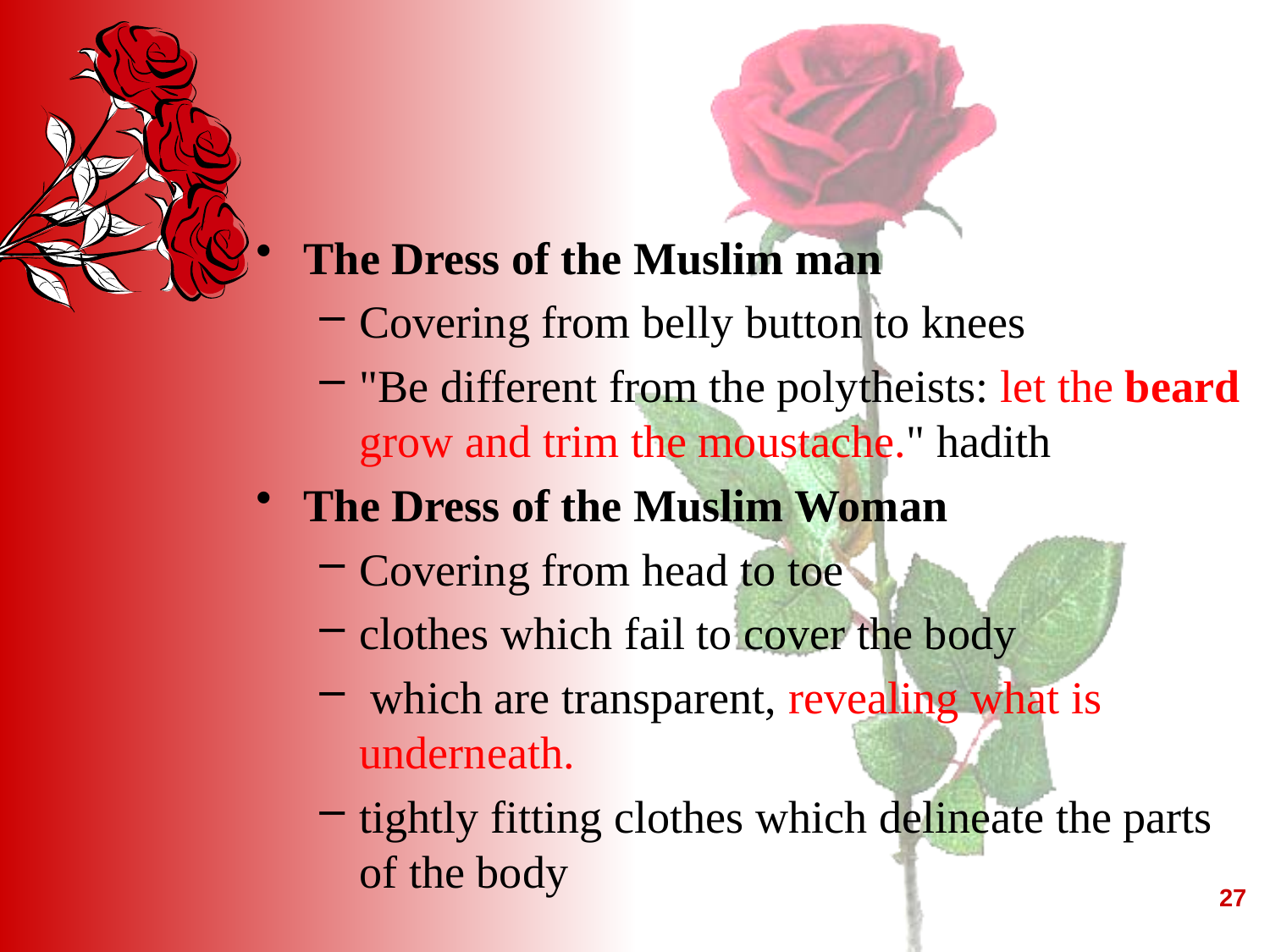

#
The Dress of the Muslim man
Covering from belly button to knees
"Be different from the polytheists: let the beard grow and trim the moustache." hadith
The Dress of the Muslim Woman
Covering from head to toe
clothes which fail to cover the body
 which are transparent, revealing what is underneath.
tightly fitting clothes which delineate the parts of the body
27